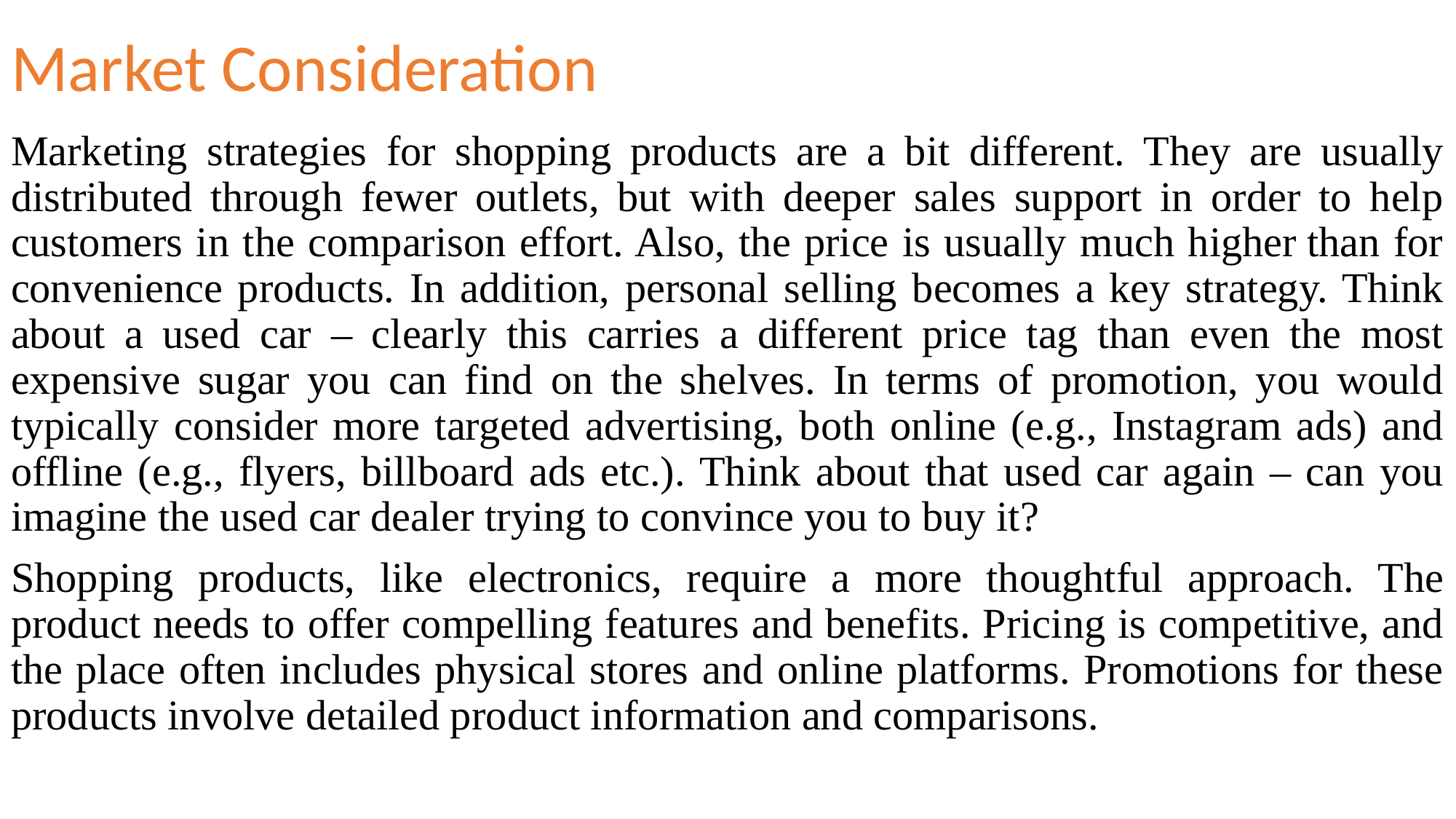

# Market Consideration
Marketing strategies for shopping products are a bit different. They are usually distributed through fewer outlets, but with deeper sales support in order to help customers in the comparison effort. Also, the price is usually much higher than for convenience products. In addition, personal selling becomes a key strategy. Think about a used car – clearly this carries a different price tag than even the most expensive sugar you can find on the shelves. In terms of promotion, you would typically consider more targeted advertising, both online (e.g., Instagram ads) and offline (e.g., flyers, billboard ads etc.). Think about that used car again – can you imagine the used car dealer trying to convince you to buy it?
Shopping products, like electronics, require a more thoughtful approach. The product needs to offer compelling features and benefits. Pricing is competitive, and the place often includes physical stores and online platforms. Promotions for these products involve detailed product information and comparisons.